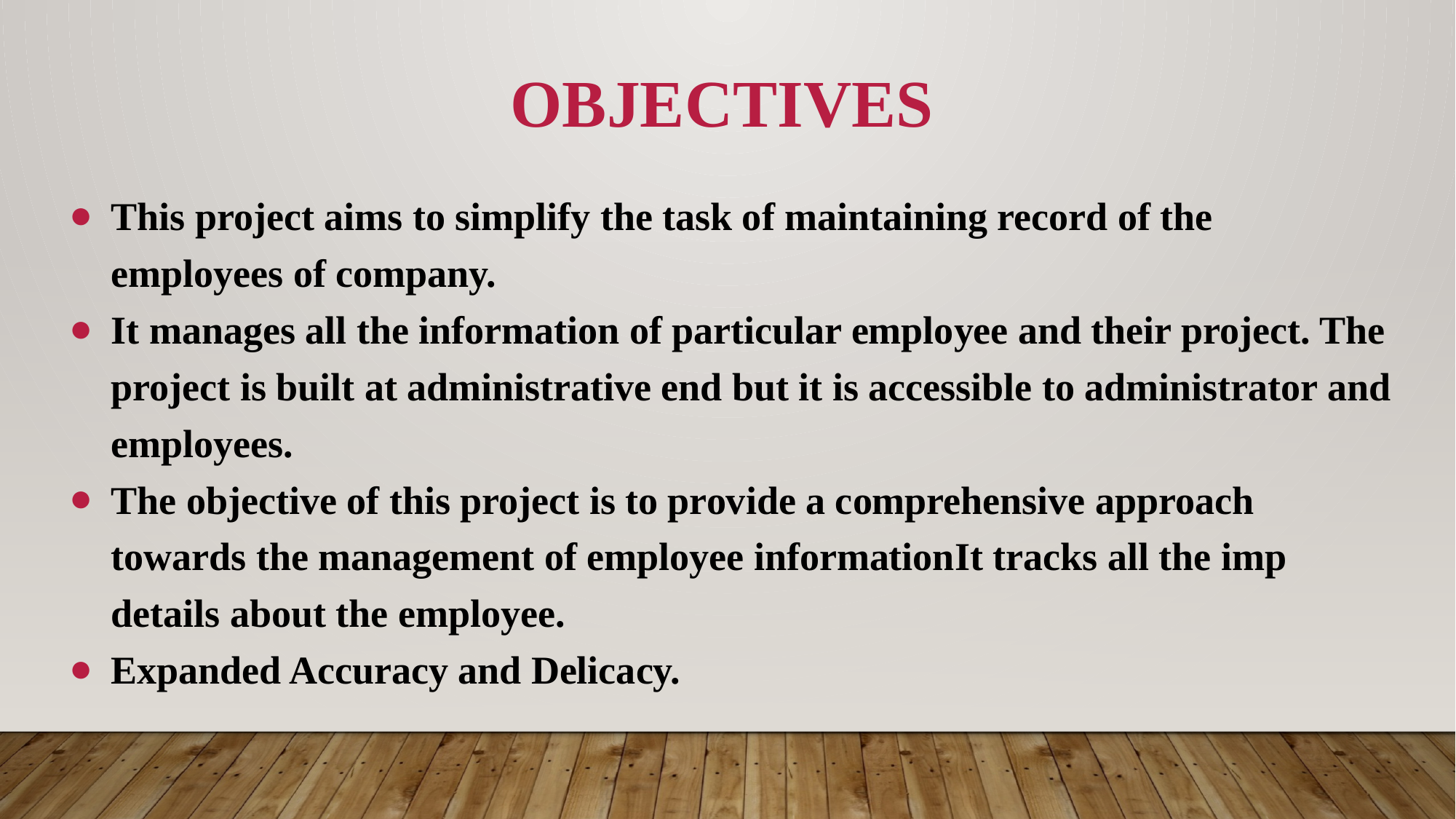

# Objectives
This project aims to simplify the task of maintaining record of the employees of company.
It manages all the information of particular employee and their project. The project is built at administrative end but it is accessible to administrator and employees.
The objective of this project is to provide a comprehensive approach towards the management of employee informationIt tracks all the imp details about the employee.
Expanded Accuracy and Delicacy.